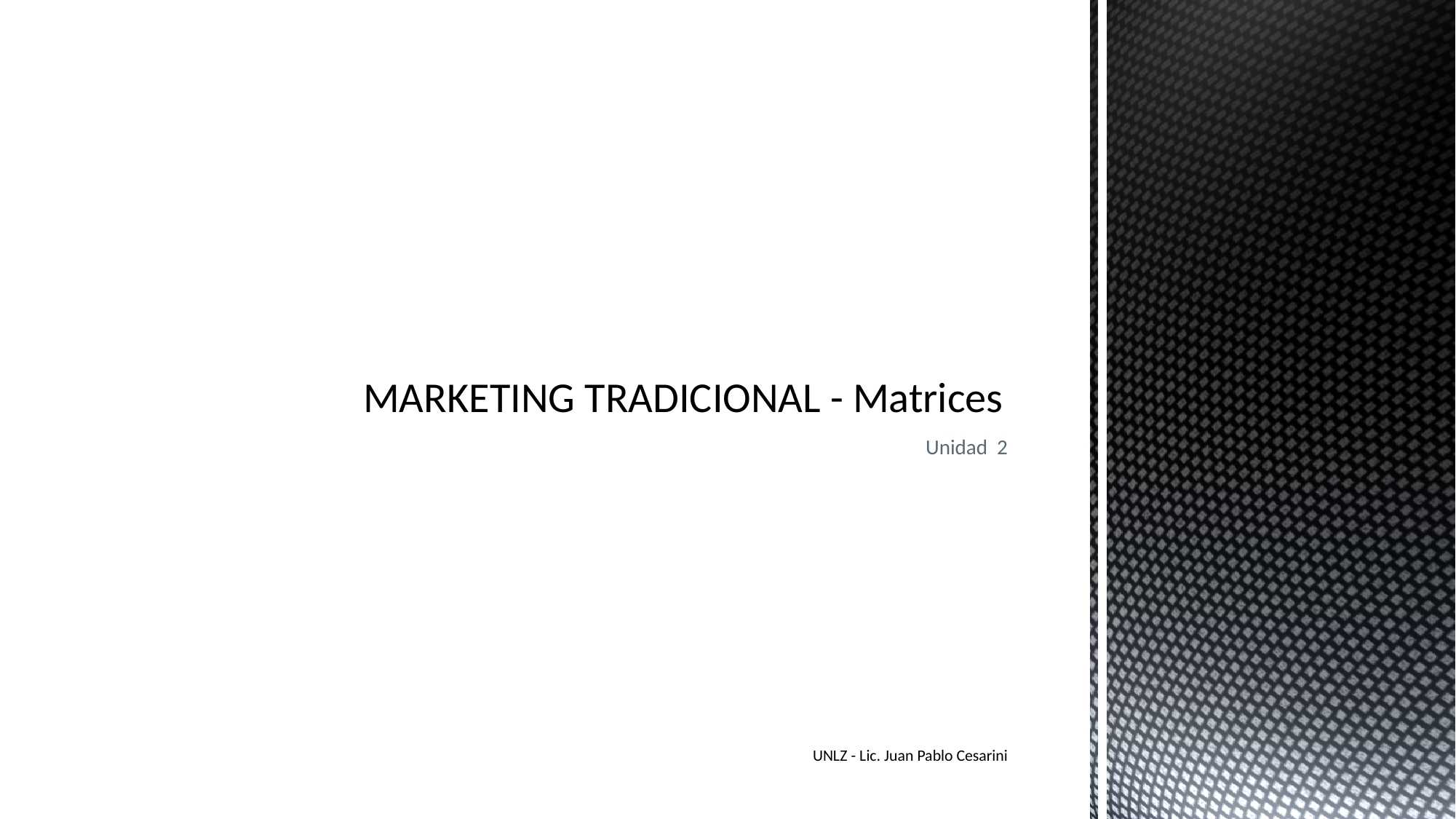

# MARKETING TRADICIONAL - Matrices
Unidad  2
UNLZ - Lic. Juan Pablo Cesarini